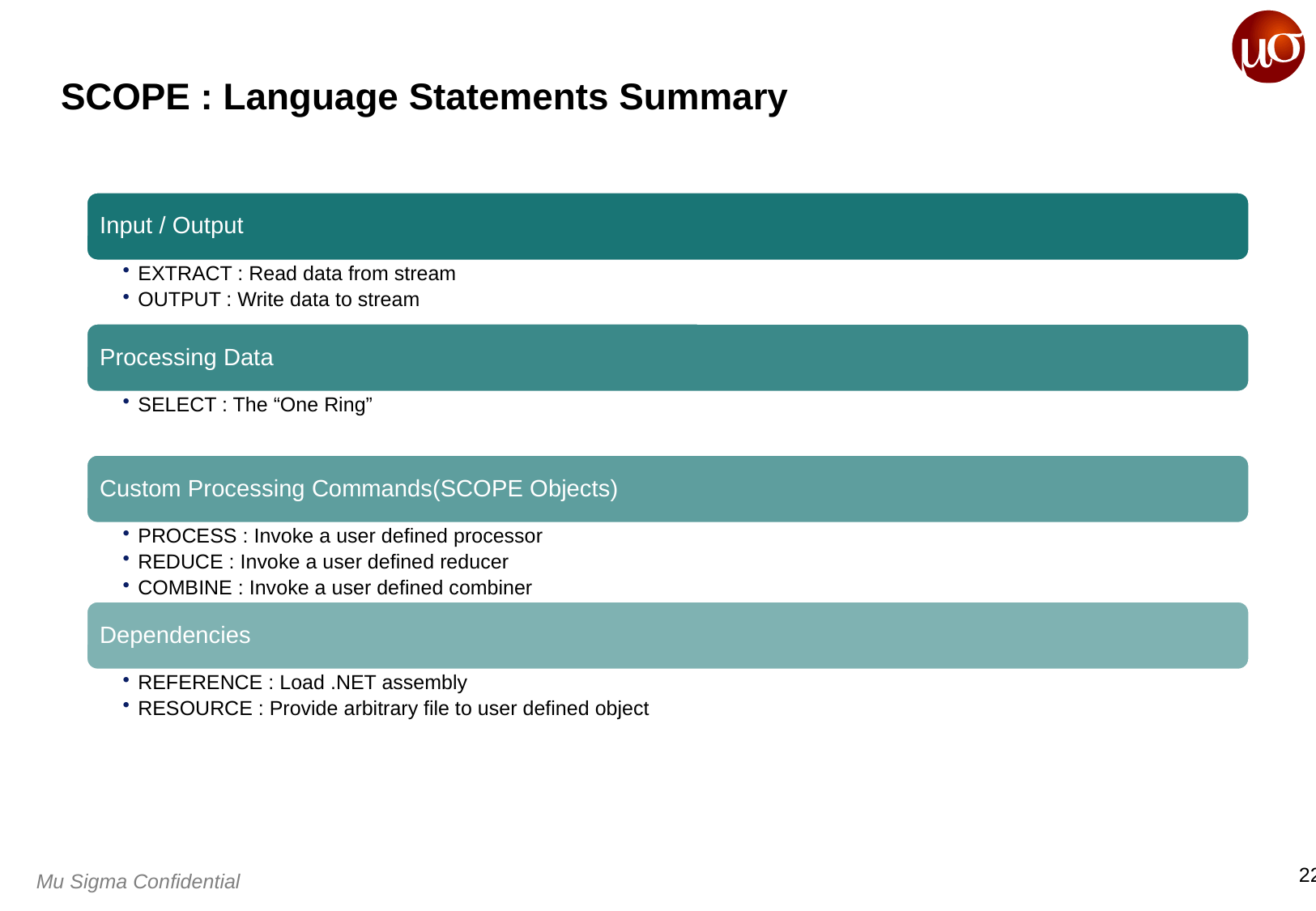

# SCOPE : Language Statements Summary
Input / Output
EXTRACT : Read data from stream
OUTPUT : Write data to stream
Processing Data
SELECT : The “One Ring”
Custom Processing Commands(SCOPE Objects)
PROCESS : Invoke a user defined processor
REDUCE : Invoke a user defined reducer
COMBINE : Invoke a user defined combiner
Dependencies
REFERENCE : Load .NET assembly
RESOURCE : Provide arbitrary file to user defined object